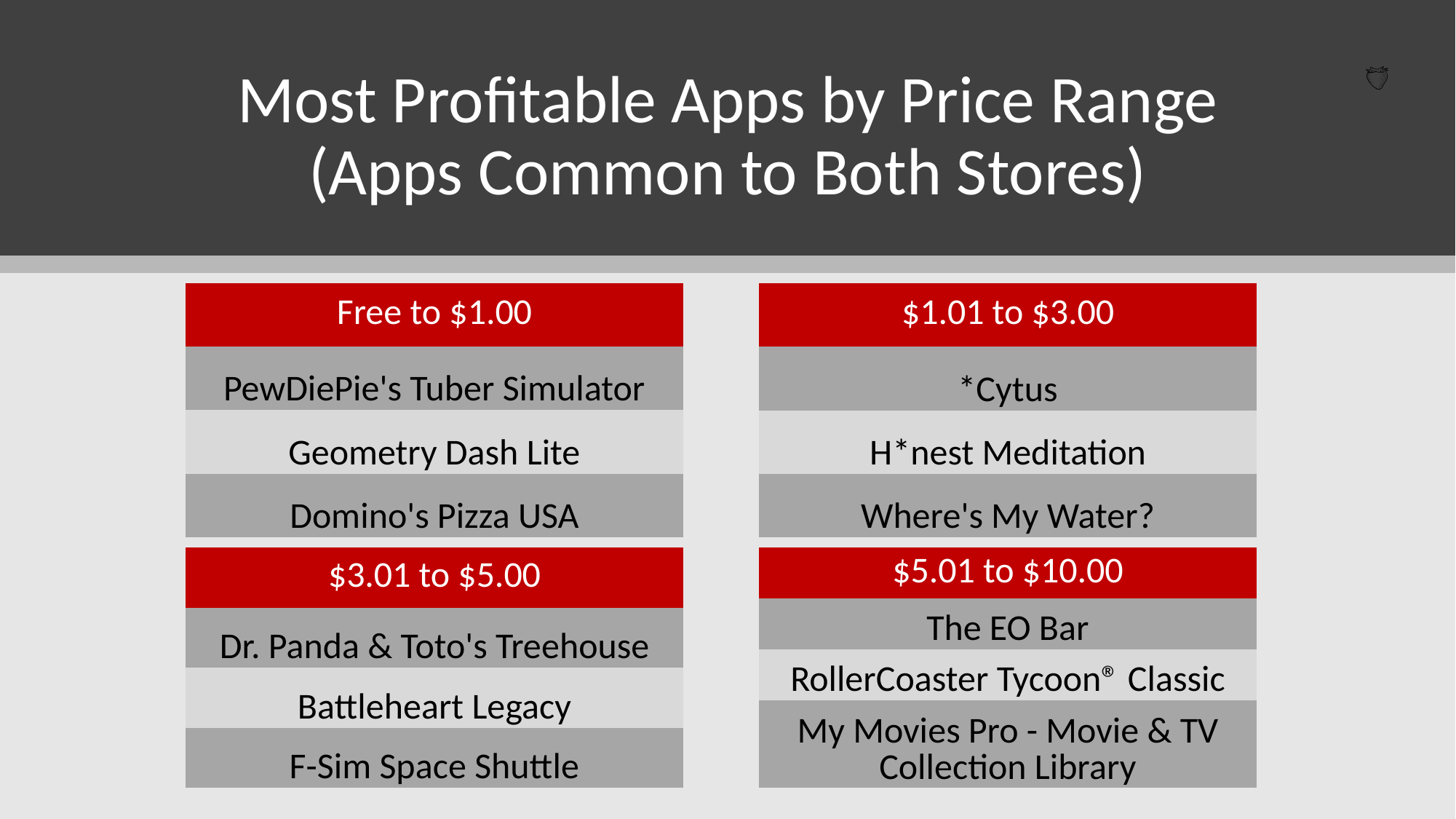

# Most Profitable Apps by Price Range (Apps Common to Both Stores)
🍓

| Free to $1.00 |
| --- |
| PewDiePie's Tuber Simulator |
| Geometry Dash Lite |
| Domino's Pizza USA |
| $1.01 to $3.00 |
| --- |
| \*Cytus |
| H\*nest Meditation |
| Where's My Water? |
| $3.01 to $5.00 |
| --- |
| Dr. Panda & Toto's Treehouse |
| Battleheart Legacy |
| F-Sim Space Shuttle |
| $5.01 to $10.00 |
| --- |
| The EO Bar |
| RollerCoaster Tycoon® Classic |
| My Movies Pro - Movie & TV Collection Library |